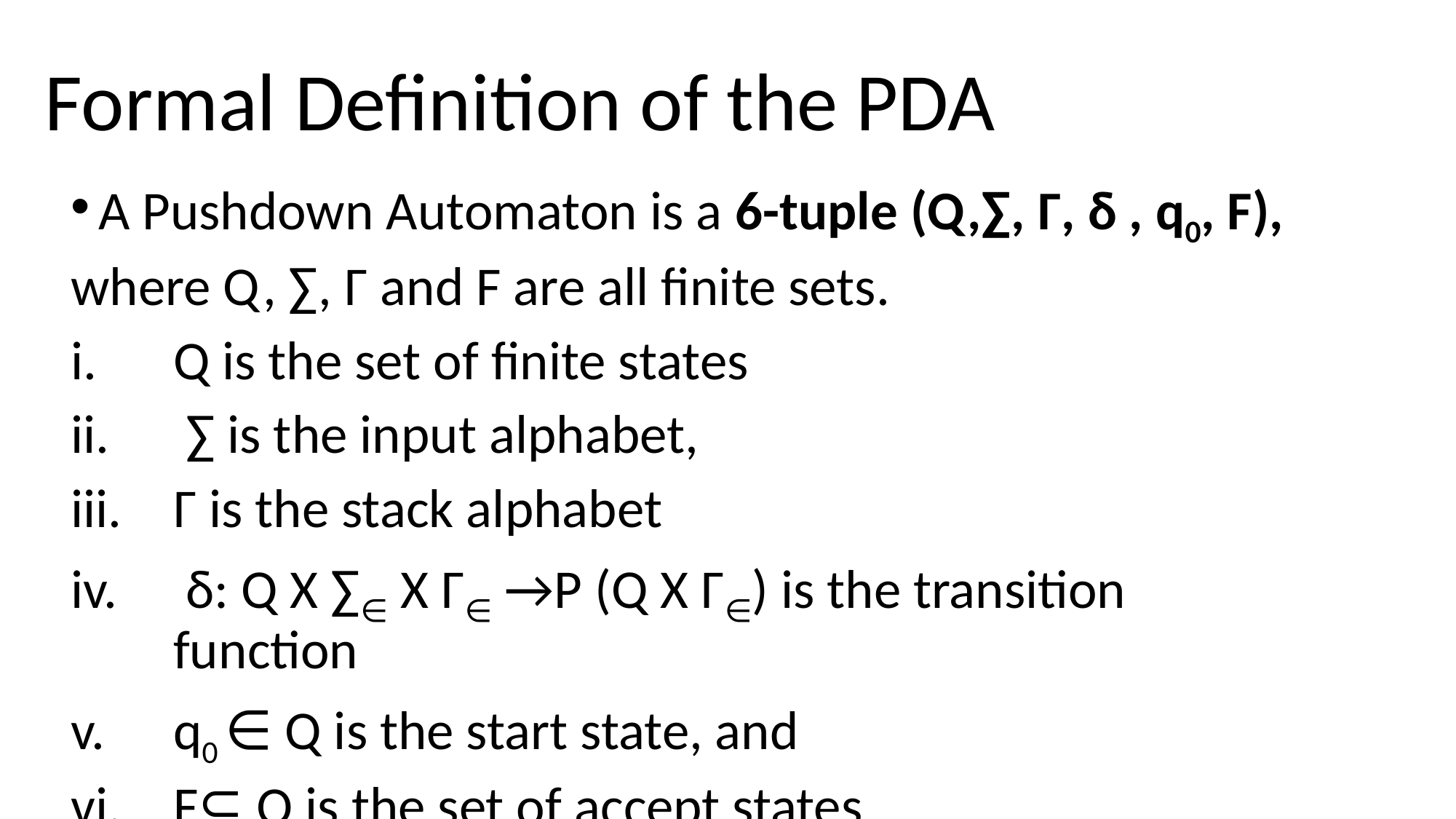

# Formal Definition of the PDA
A Pushdown Automaton is a 6-tuple (Q,∑, Г, δ , q0, F),
where Q, ∑, Г and F are all finite sets.
Q is the set of finite states
 ∑ is the input alphabet,
Г is the stack alphabet
 δ: Q X ∑∈ X Г∈ →P (Q X Г∈) is the transition function
q0 ∈ Q is the start state, and
F⊆ Q is the set of accept states